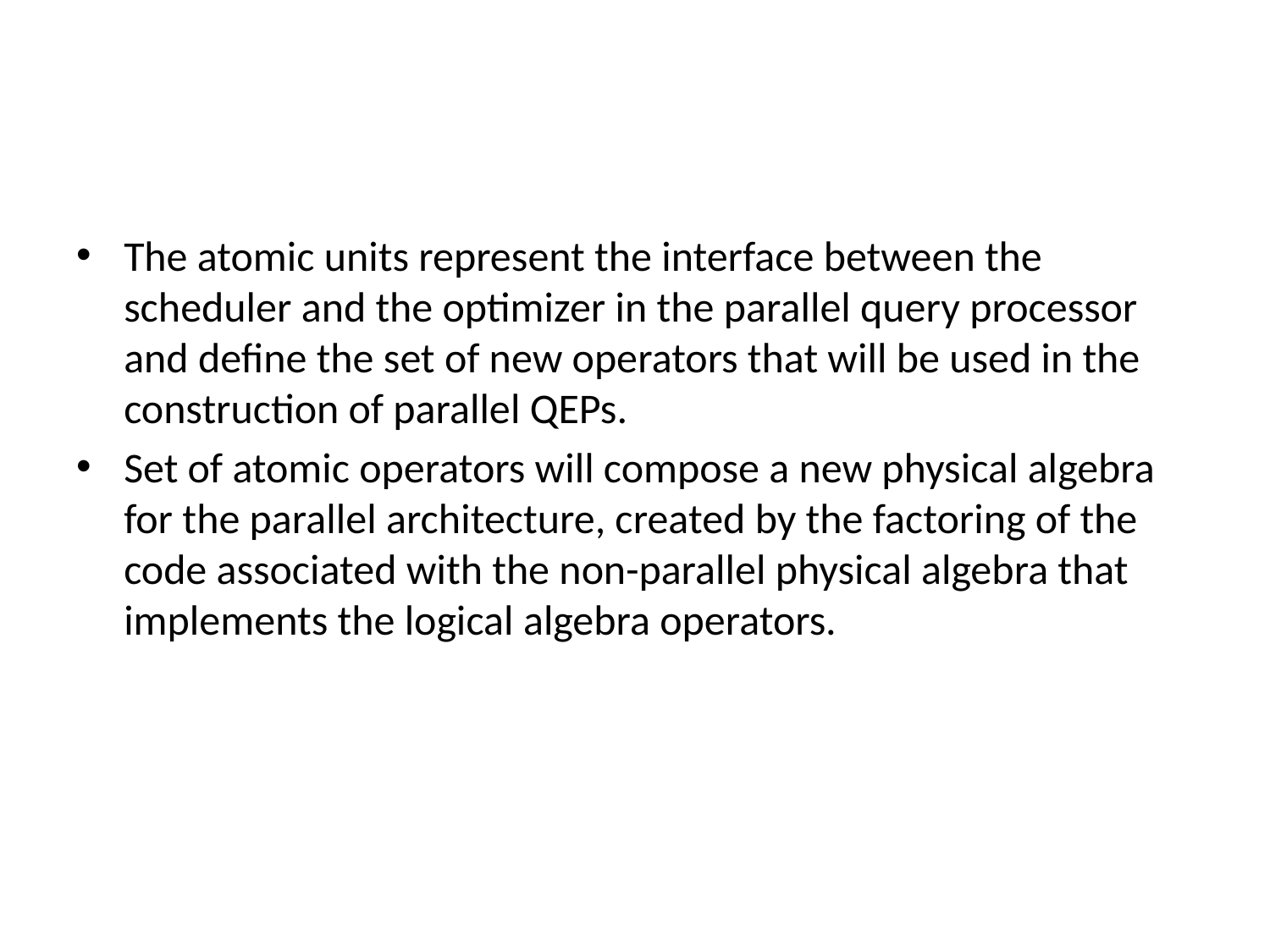

The atomic units represent the interface between the scheduler and the optimizer in the parallel query processor and define the set of new operators that will be used in the construction of parallel QEPs.
Set of atomic operators will compose a new physical algebra for the parallel architecture, created by the factoring of the code associated with the non-parallel physical algebra that implements the logical algebra operators.